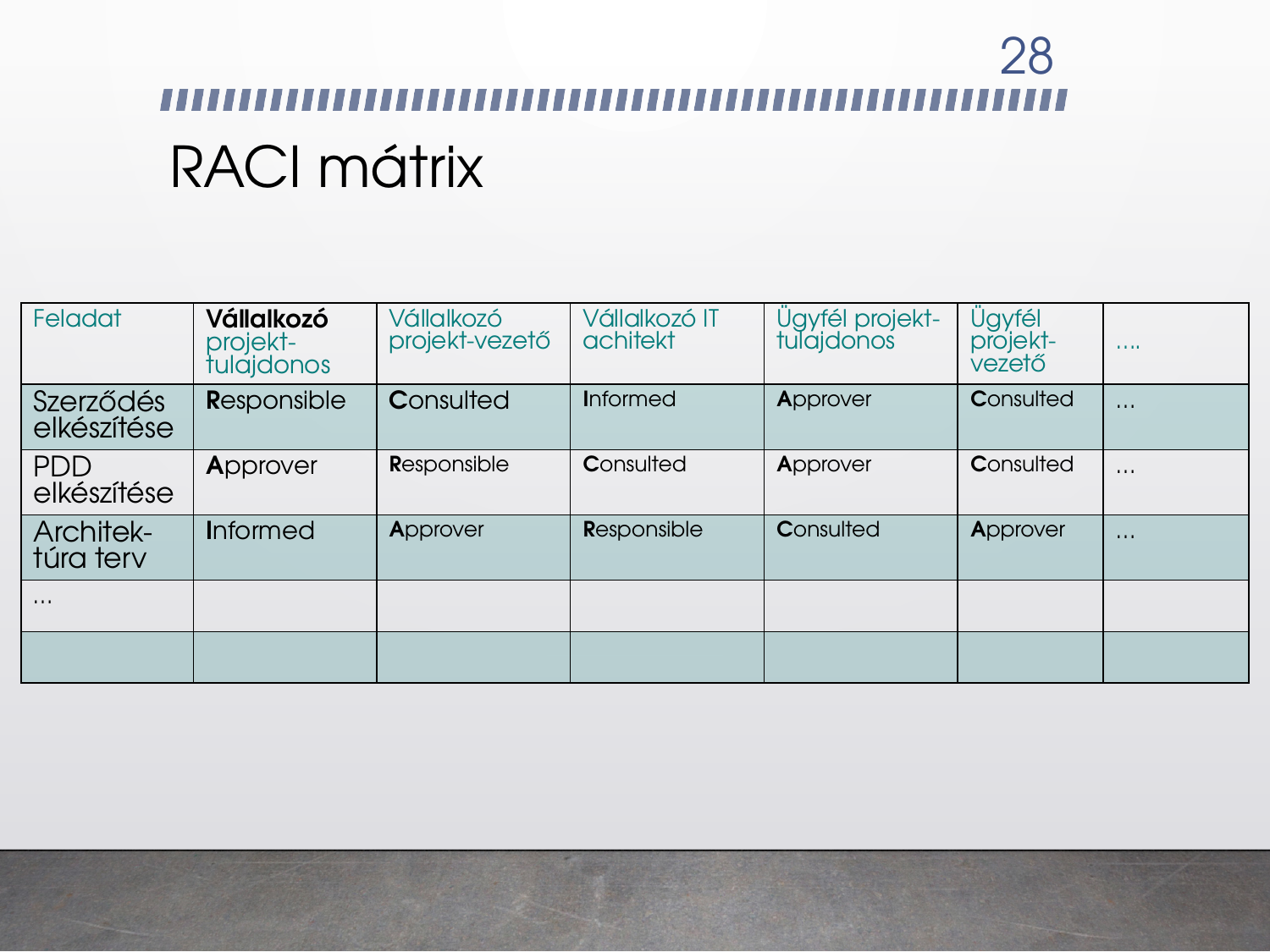

28
# RACI mátrix
| Feladat | Vállalkozó projekt- tulajdonos | Vállalkozó projekt-vezető | Vállalkozó IT achitekt | Ügyfél projekt-tulajdonos | Ügyfél projekt- vezető | …. |
| --- | --- | --- | --- | --- | --- | --- |
| Szerződés elkészítése | Responsible | Consulted | Informed | Approver | Consulted | … |
| PDD elkészítése | Approver | Responsible | Consulted | Approver | Consulted | … |
| Architek-túra terv | Informed | Approver | Responsible | Consulted | Approver | … |
| … |  |  |  |  |  |  |
|  |  |  |  |  |  |  |